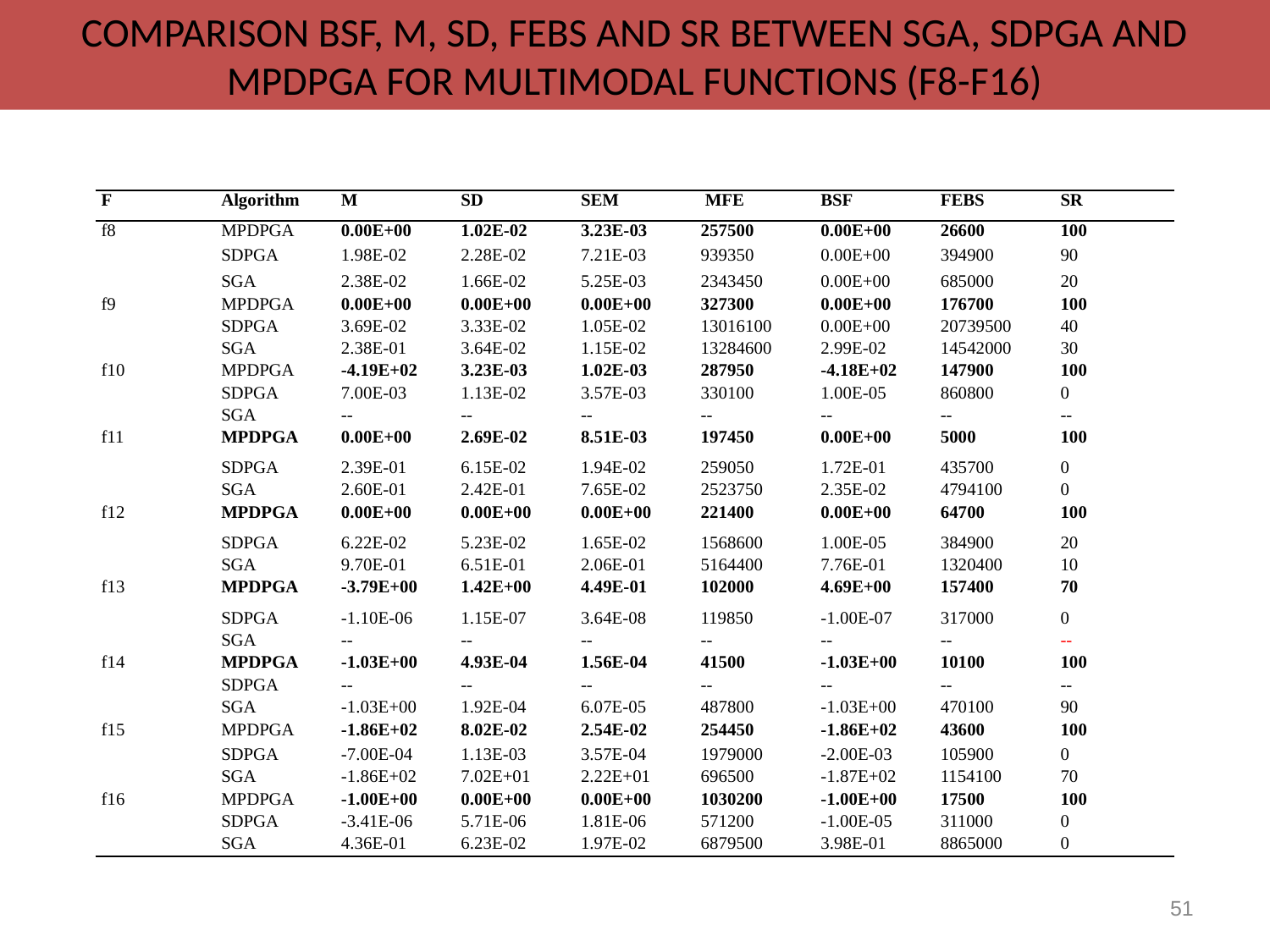

Comparison BSF, M, SD, FEBS and SR between SGA, SDPGA and MPDPGA for Multimodal functions (f8-f16)
| F | Algorithm | M | SD | SEM | MFE | BSF | FEBS | SR |
| --- | --- | --- | --- | --- | --- | --- | --- | --- |
| f8 | MPDPGA | 0.00E+00 | 1.02E-02 | 3.23E-03 | 257500 | 0.00E+00 | 26600 | 100 |
|  | SDPGA | 1.98E-02 | 2.28E-02 | 7.21E-03 | 939350 | 0.00E+00 | 394900 | 90 |
|  | SGA | 2.38E-02 | 1.66E-02 | 5.25E-03 | 2343450 | 0.00E+00 | 685000 | 20 |
| f9 | MPDPGA | 0.00E+00 | 0.00E+00 | 0.00E+00 | 327300 | 0.00E+00 | 176700 | 100 |
|  | SDPGA | 3.69E-02 | 3.33E-02 | 1.05E-02 | 13016100 | 0.00E+00 | 20739500 | 40 |
|  | SGA | 2.38E-01 | 3.64E-02 | 1.15E-02 | 13284600 | 2.99E-02 | 14542000 | 30 |
| f10 | MPDPGA | -4.19E+02 | 3.23E-03 | 1.02E-03 | 287950 | -4.18E+02 | 147900 | 100 |
|  | SDPGA | 7.00E-03 | 1.13E-02 | 3.57E-03 | 330100 | 1.00E-05 | 860800 | 0 |
|  | SGA | -- | -- | -- | -- | -- | -- | -- |
| f11 | MPDPGA | 0.00E+00 | 2.69E-02 | 8.51E-03 | 197450 | 0.00E+00 | 5000 | 100 |
|  | SDPGA | 2.39E-01 | 6.15E-02 | 1.94E-02 | 259050 | 1.72E-01 | 435700 | 0 |
|  | SGA | 2.60E-01 | 2.42E-01 | 7.65E-02 | 2523750 | 2.35E-02 | 4794100 | 0 |
| f12 | MPDPGA | 0.00E+00 | 0.00E+00 | 0.00E+00 | 221400 | 0.00E+00 | 64700 | 100 |
|  | SDPGA | 6.22E-02 | 5.23E-02 | 1.65E-02 | 1568600 | 1.00E-05 | 384900 | 20 |
|  | SGA | 9.70E-01 | 6.51E-01 | 2.06E-01 | 5164400 | 7.76E-01 | 1320400 | 10 |
| f13 | MPDPGA | -3.79E+00 | 1.42E+00 | 4.49E-01 | 102000 | 4.69E+00 | 157400 | 70 |
|  | SDPGA | -1.10E-06 | 1.15E-07 | 3.64E-08 | 119850 | -1.00E-07 | 317000 | 0 |
|  | SGA | -- | -- | -- | -- | -- | -- | -- |
| f14 | MPDPGA | -1.03E+00 | 4.93E-04 | 1.56E-04 | 41500 | -1.03E+00 | 10100 | 100 |
|  | SDPGA | -- | -- | -- | -- | -- | -- | -- |
|  | SGA | -1.03E+00 | 1.92E-04 | 6.07E-05 | 487800 | -1.03E+00 | 470100 | 90 |
| f15 | MPDPGA | -1.86E+02 | 8.02E-02 | 2.54E-02 | 254450 | -1.86E+02 | 43600 | 100 |
|  | SDPGA | -7.00E-04 | 1.13E-03 | 3.57E-04 | 1979000 | -2.00E-03 | 105900 | 0 |
|  | SGA | -1.86E+02 | 7.02E+01 | 2.22E+01 | 696500 | -1.87E+02 | 1154100 | 70 |
| f16 | MPDPGA | -1.00E+00 | 0.00E+00 | 0.00E+00 | 1030200 | -1.00E+00 | 17500 | 100 |
|  | SDPGA | -3.41E-06 | 5.71E-06 | 1.81E-06 | 571200 | -1.00E-05 | 311000 | 0 |
|  | SGA | 4.36E-01 | 6.23E-02 | 1.97E-02 | 6879500 | 3.98E-01 | 8865000 | 0 |
51